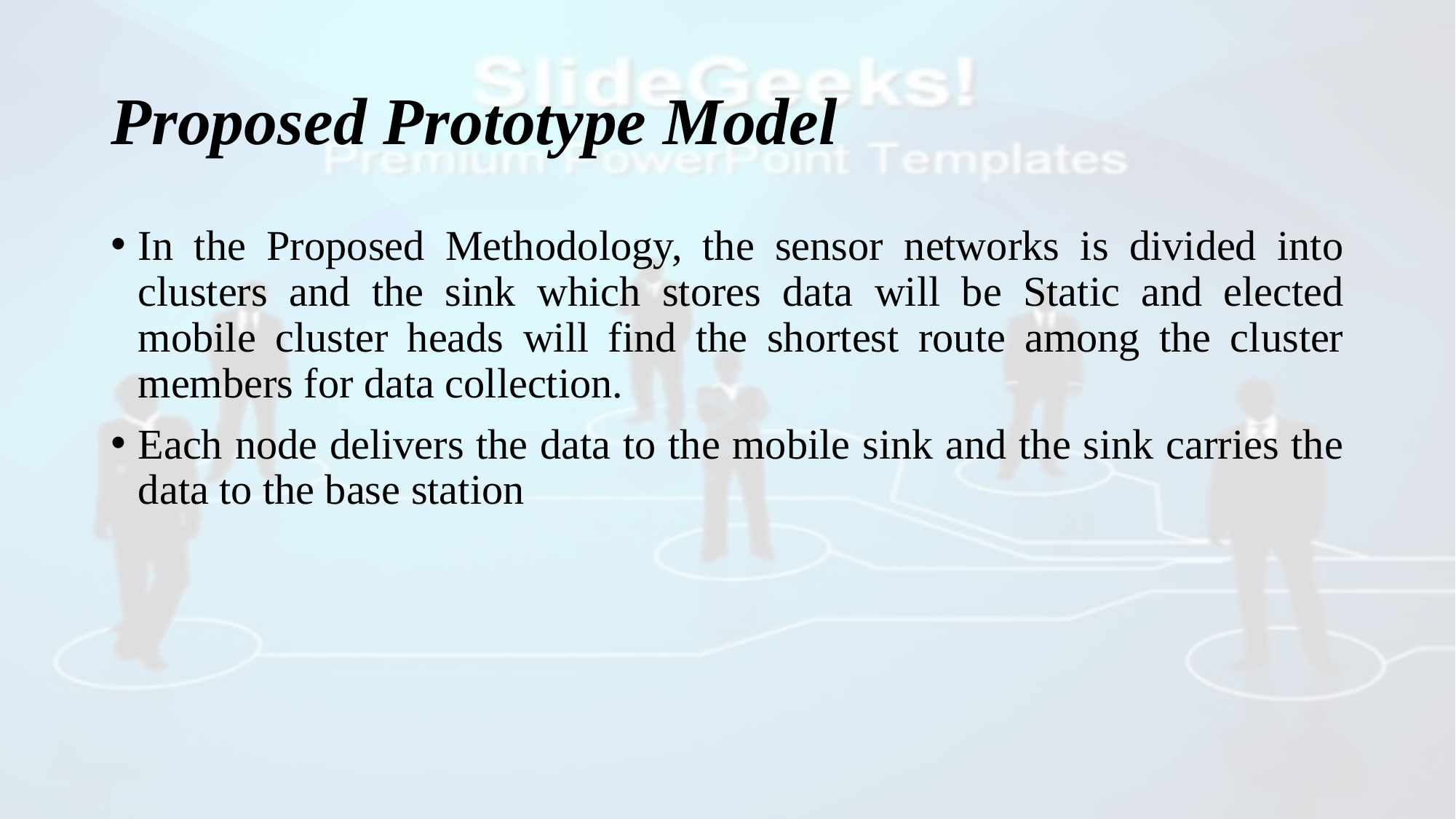

# Proposed Prototype Model
In the Proposed Methodology, the sensor networks is divided into clusters and the sink which stores data will be Static and elected mobile cluster heads will find the shortest route among the cluster members for data collection.
Each node delivers the data to the mobile sink and the sink carries the data to the base station